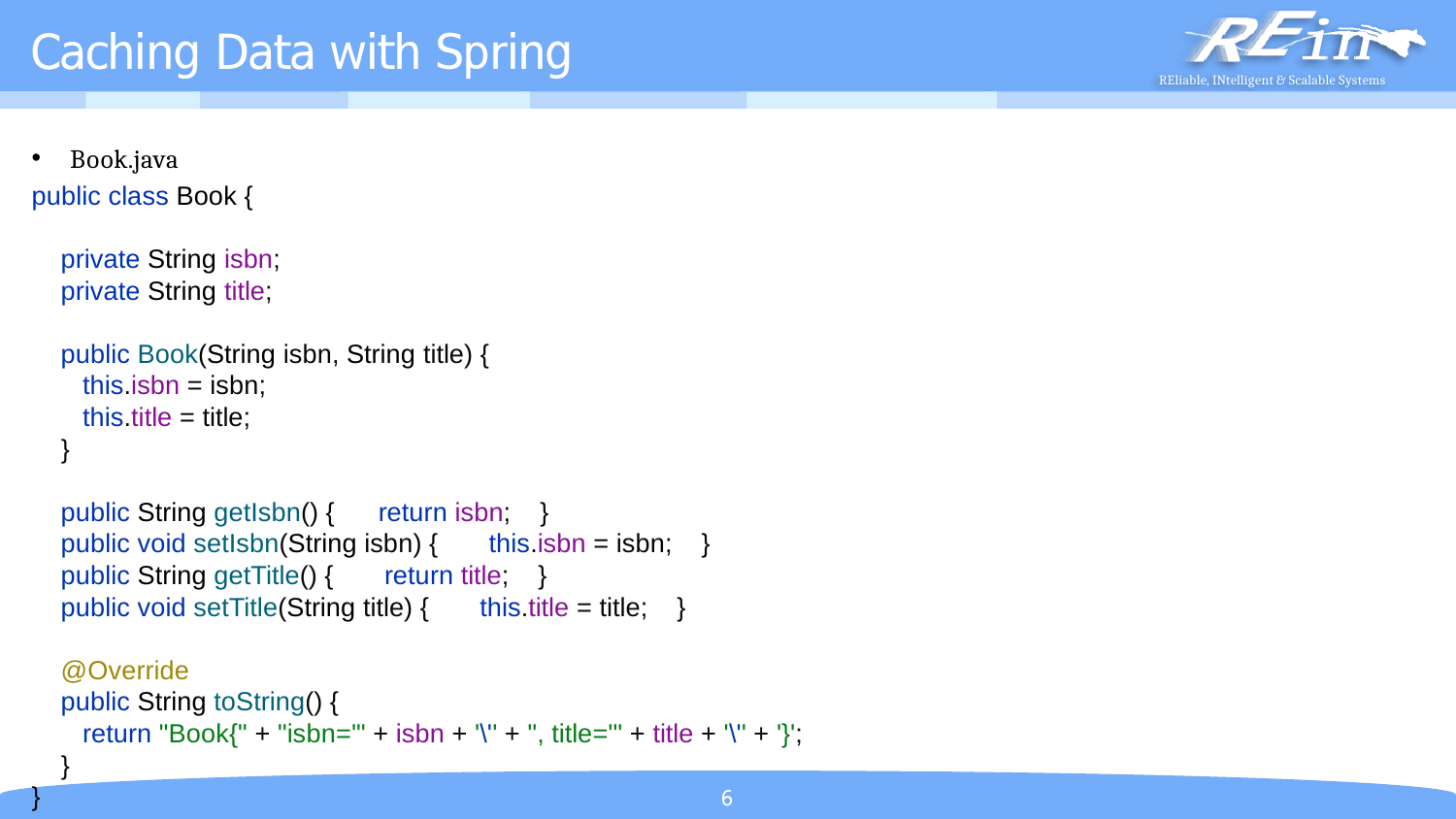

# Caching Data with Spring
Book.java
public class Book {
    private String isbn;
    private String title;
    public Book(String isbn, String title) {
       this.isbn = isbn;
       this.title = title;
    }
    public String getIsbn() {      return isbn;    }
    public void setIsbn(String isbn) {       this.isbn = isbn;    }
    public String getTitle() {       return title;    }
    public void setTitle(String title) {       this.title = title;    }
    @Override
    public String toString() {
       return "Book{" + "isbn='" + isbn + '\'' + ", title='" + title + '\'' + '}';
    }
}
6